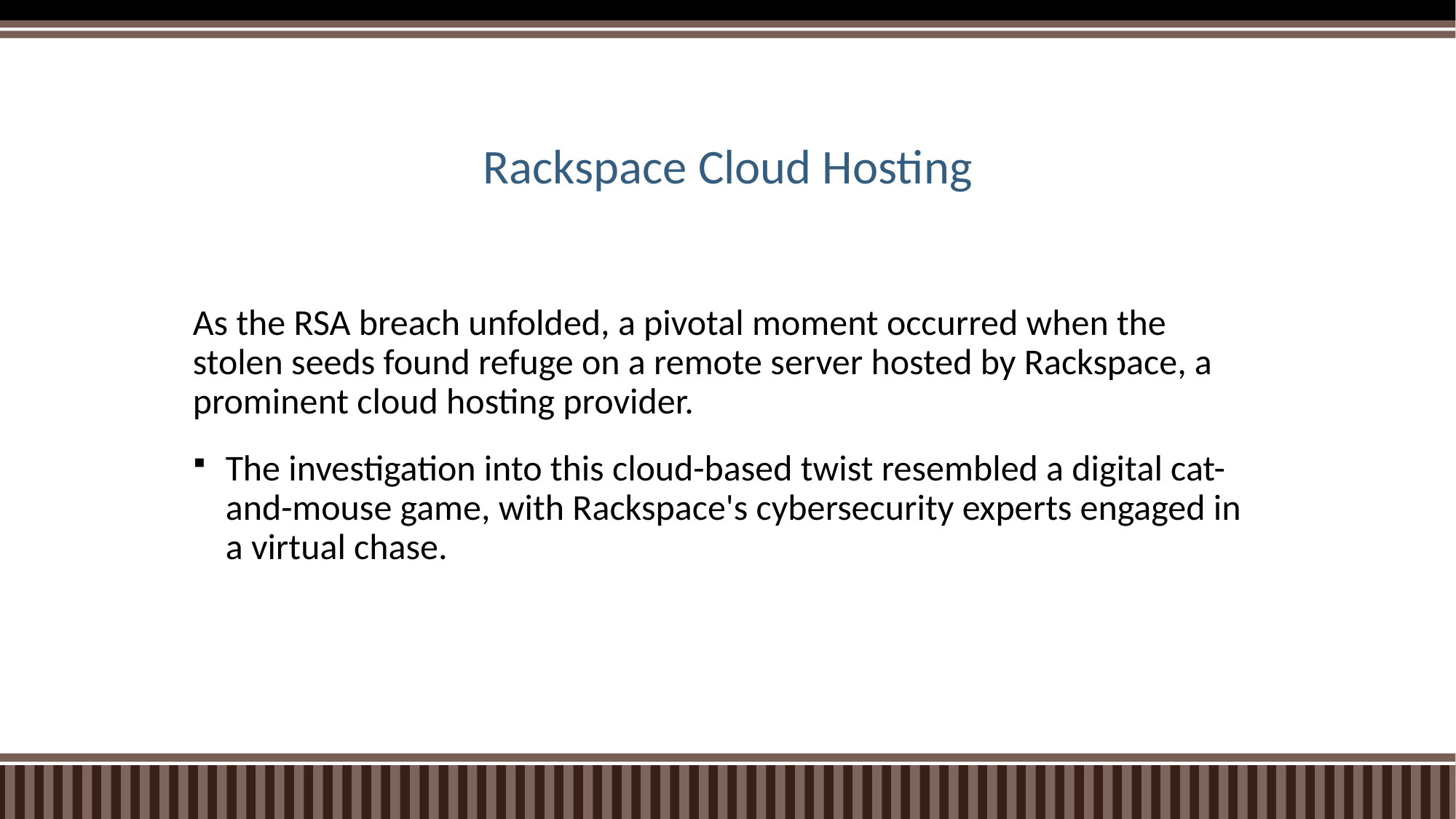

# Rackspace Cloud Hosting

As the RSA breach unfolded, a pivotal moment occurred when the stolen seeds found refuge on a remote server hosted by Rackspace, a prominent cloud hosting provider.
The investigation into this cloud-based twist resembled a digital cat-and-mouse game, with Rackspace's cybersecurity experts engaged in a virtual chase.